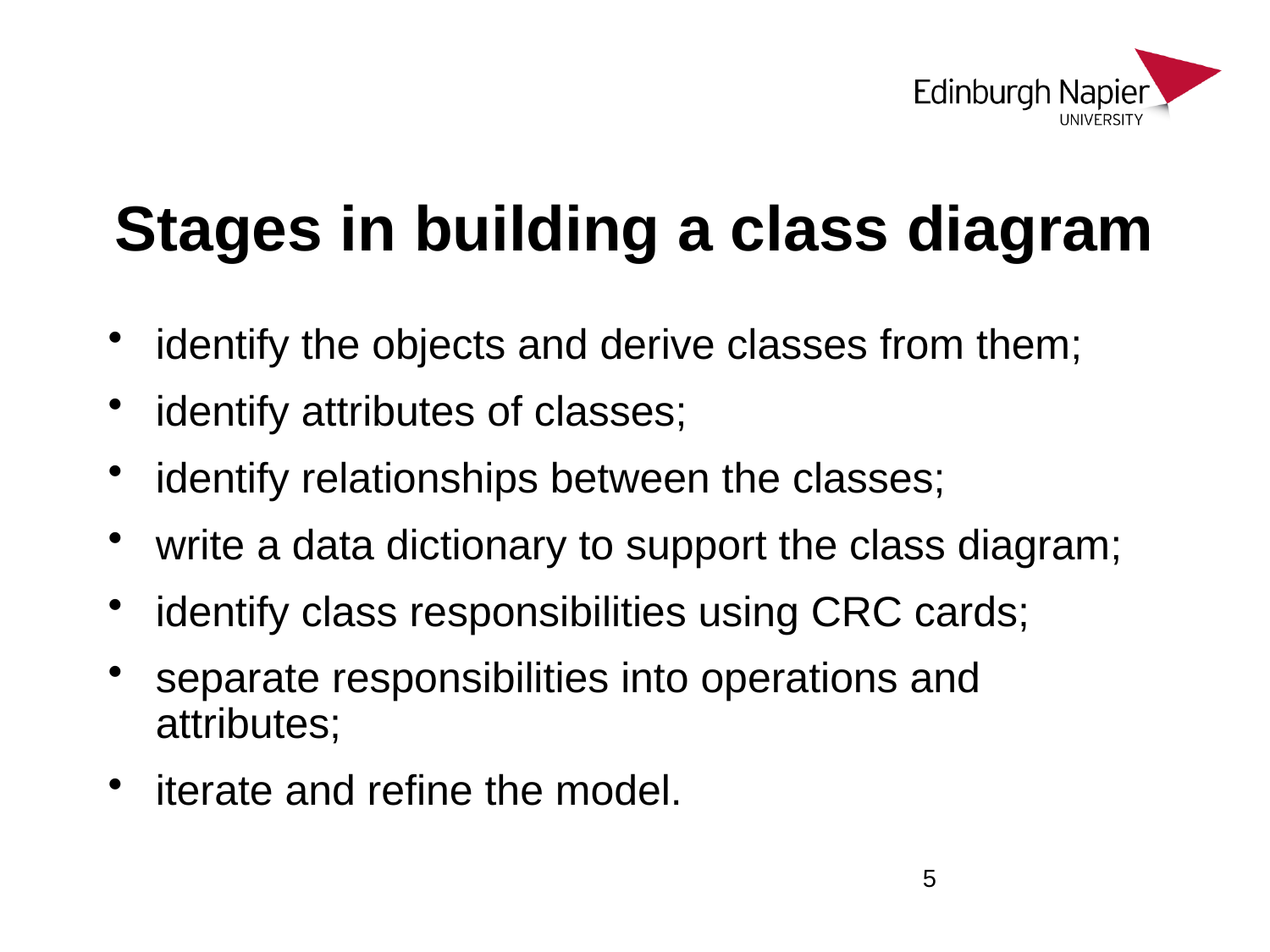

# Stages in building a class diagram
identify the objects and derive classes from them;
identify attributes of classes;
identify relationships between the classes;
write a data dictionary to support the class diagram;
identify class responsibilities using CRC cards;
separate responsibilities into operations and attributes;
iterate and refine the model.
5